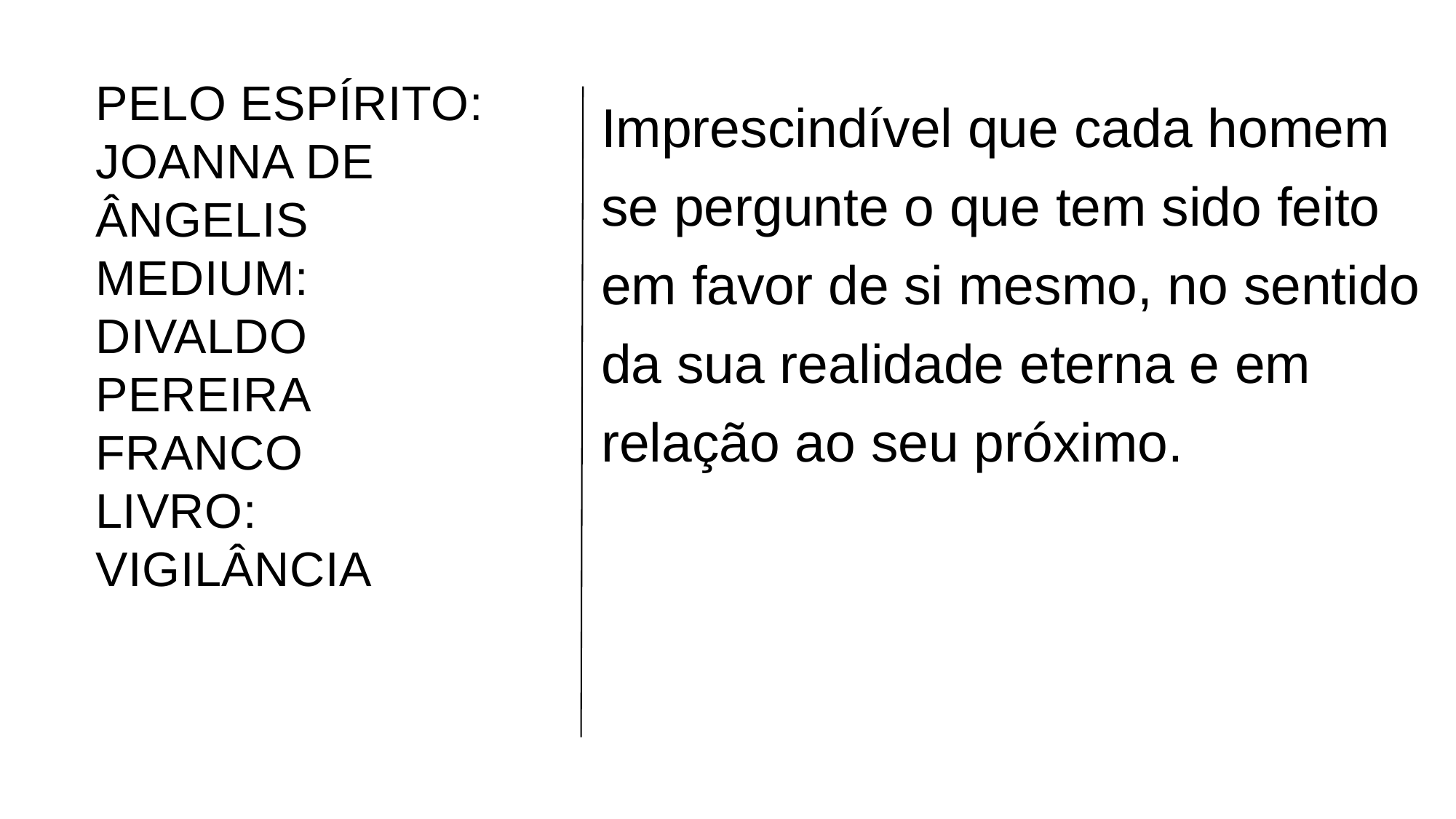

# Pelo espírito: Joanna de Ângelis Medium: Divaldo Pereira Franco Livro: Vigilância
Imprescindível que cada homem se pergunte o que tem sido feito em favor de si mesmo, no sentido da sua realidade eterna e em relação ao seu próximo.